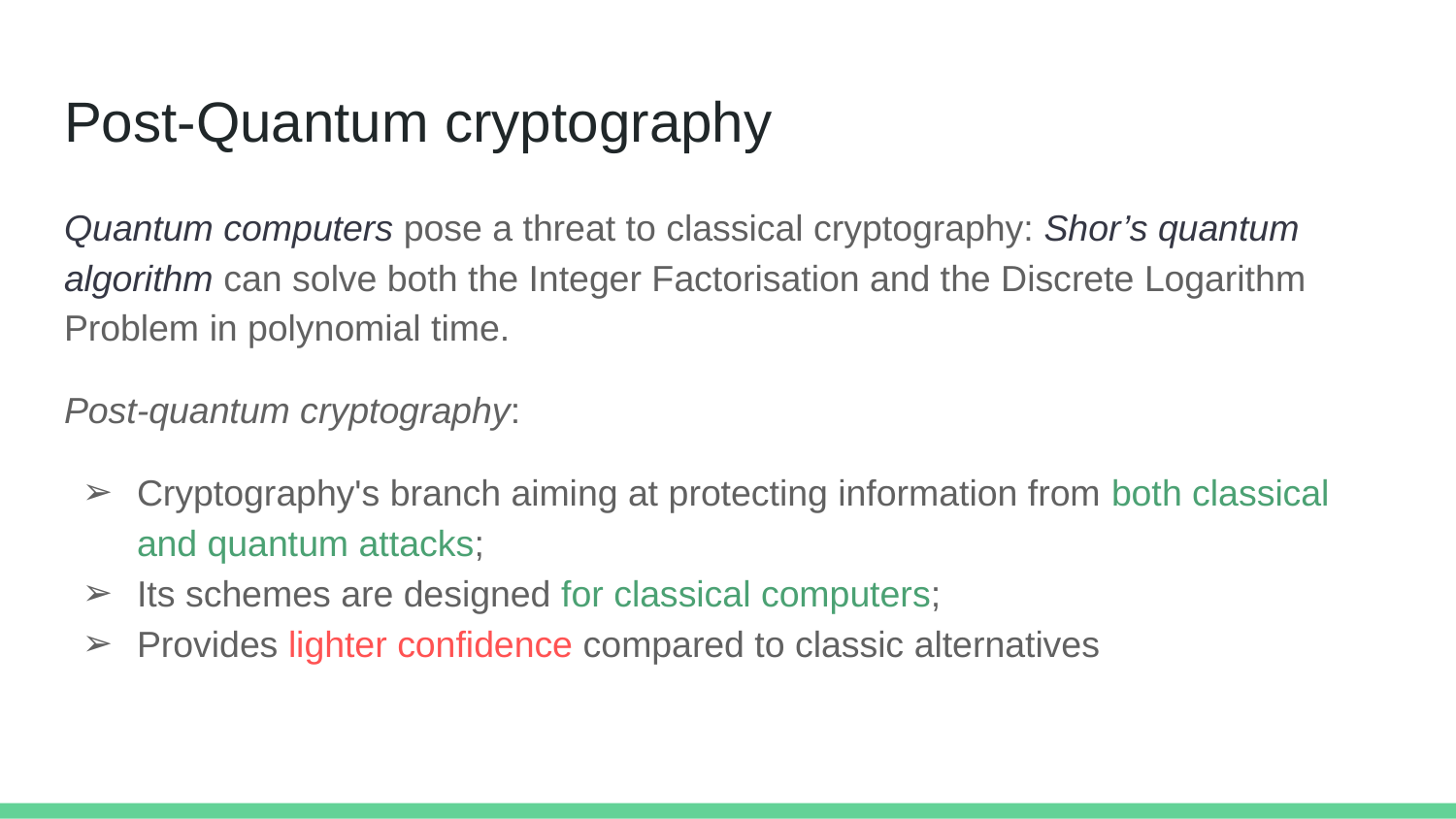

# Post-Quantum cryptography
Quantum computers pose a threat to classical cryptography: Shor’s quantum algorithm can solve both the Integer Factorisation and the Discrete Logarithm Problem in polynomial time.
Post-quantum cryptography:
Cryptography's branch aiming at protecting information from both classical and quantum attacks;
Its schemes are designed for classical computers;
Provides lighter confidence compared to classic alternatives